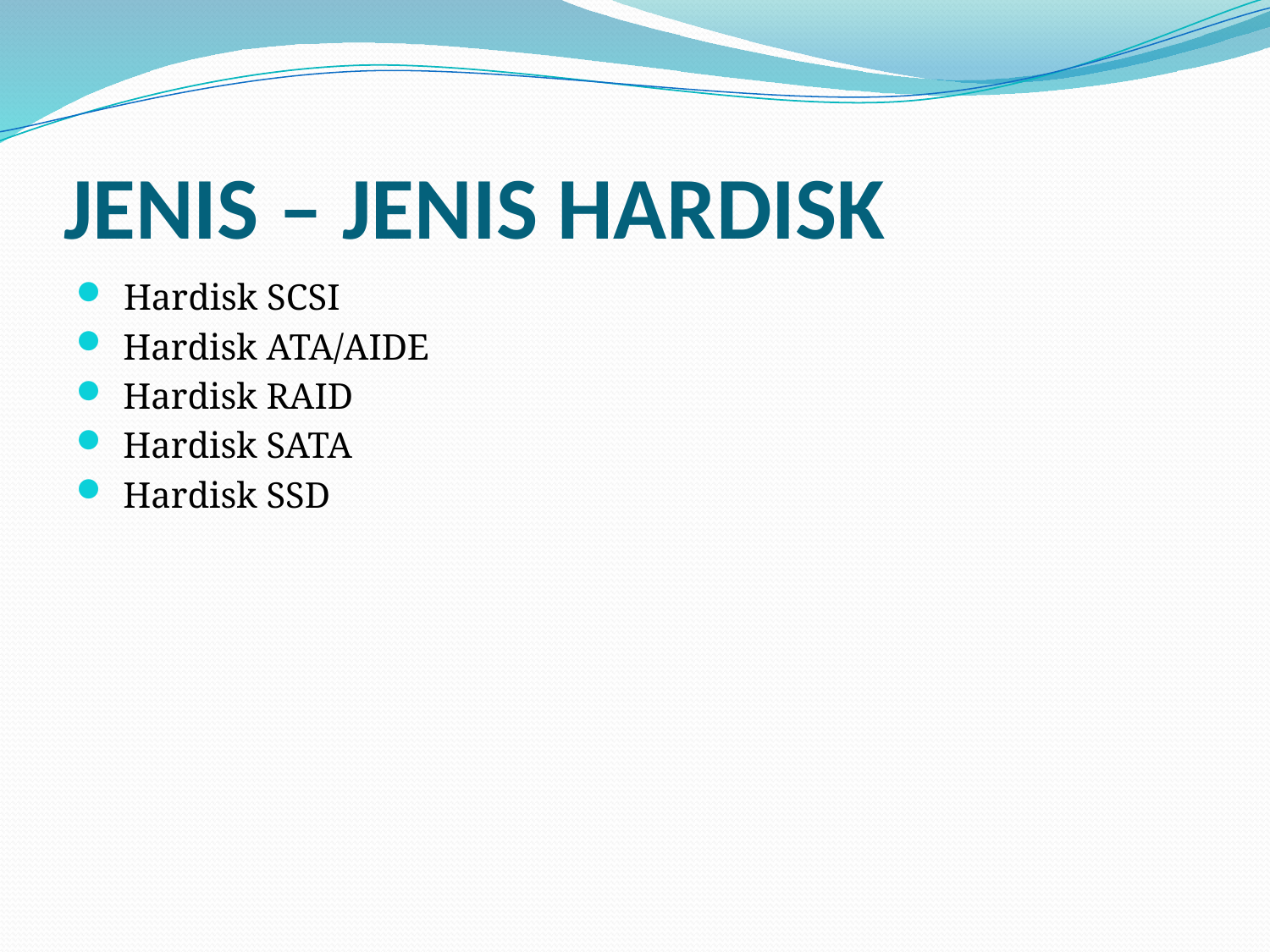

# JENIS – JENIS HARDISK
Hardisk SCSI
 Hardisk ATA/AIDE
 Hardisk RAID
 Hardisk SATA
 Hardisk SSD